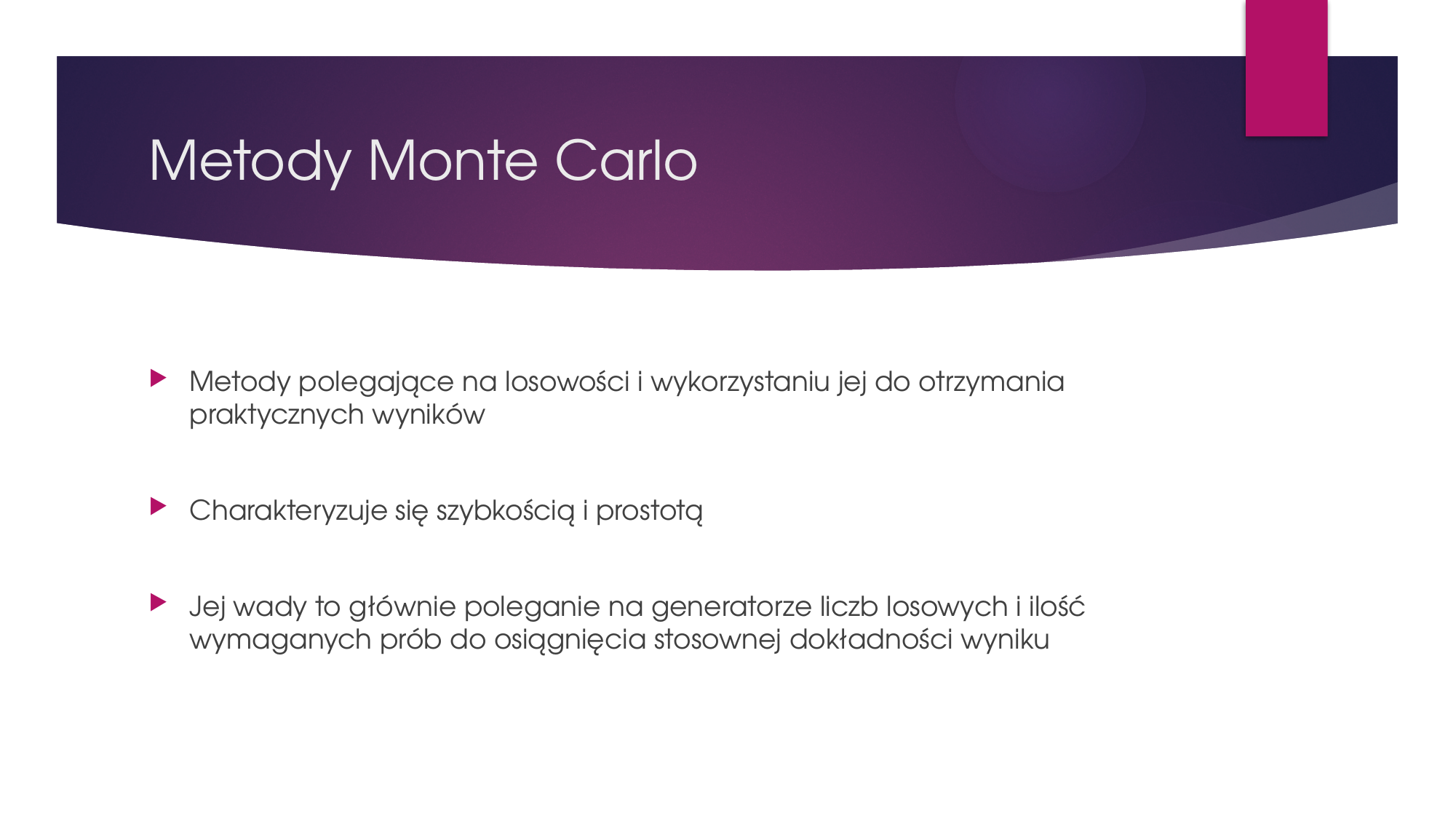

# Metody Monte Carlo

Metody polegające na losowości i wykorzystaniu jej do otrzymania praktycznych wyników

Charakteryzuje się szybkością i prostotą

Jej wady to głównie poleganie na generatorze liczb losowych i ilość wymaganych prób do osiągnięcia stosownej dokładności wyniku